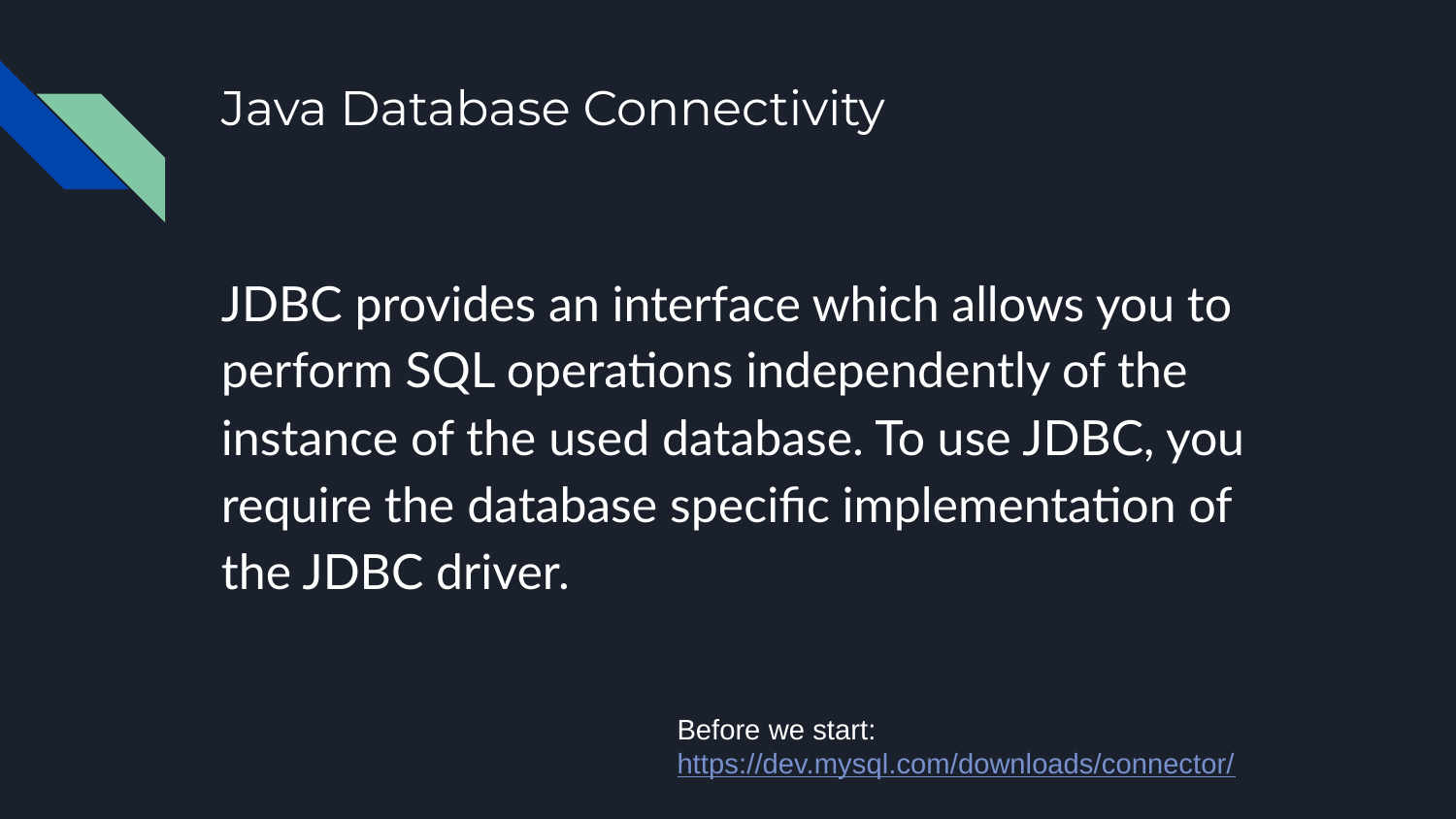

# Java Database Connectivity
JDBC provides an interface which allows you to perform SQL operations independently of the instance of the used database. To use JDBC, you require the database specific implementation of the JDBC driver.

Before we start: https://dev.mysql.com/downloads/connector/